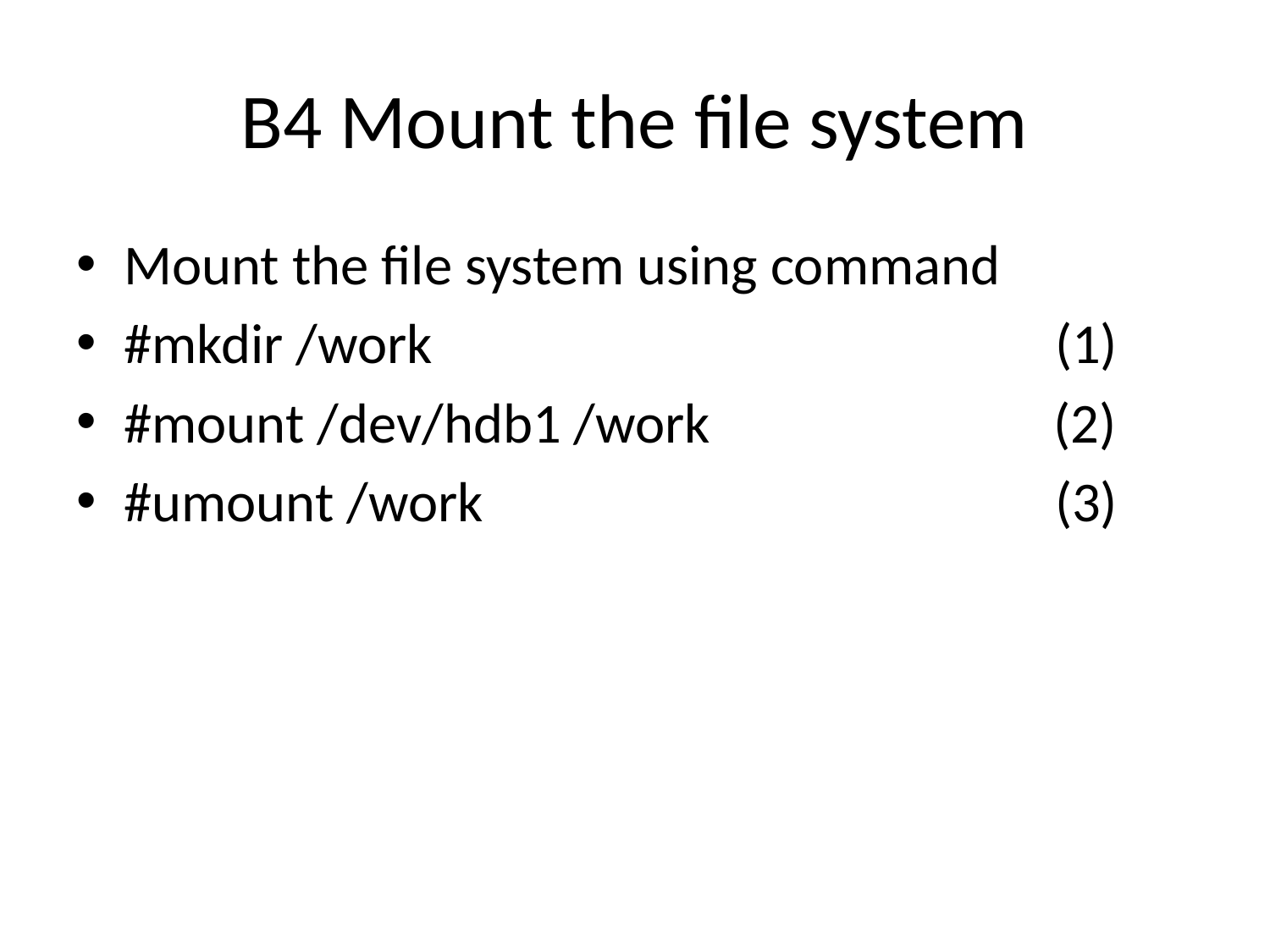

# B4 Mount the file system
Mount the file system using command
#mkdir /work                                                 (1)
#mount /dev/hdb1 /work                           (2)
#umount /work                                             (3)